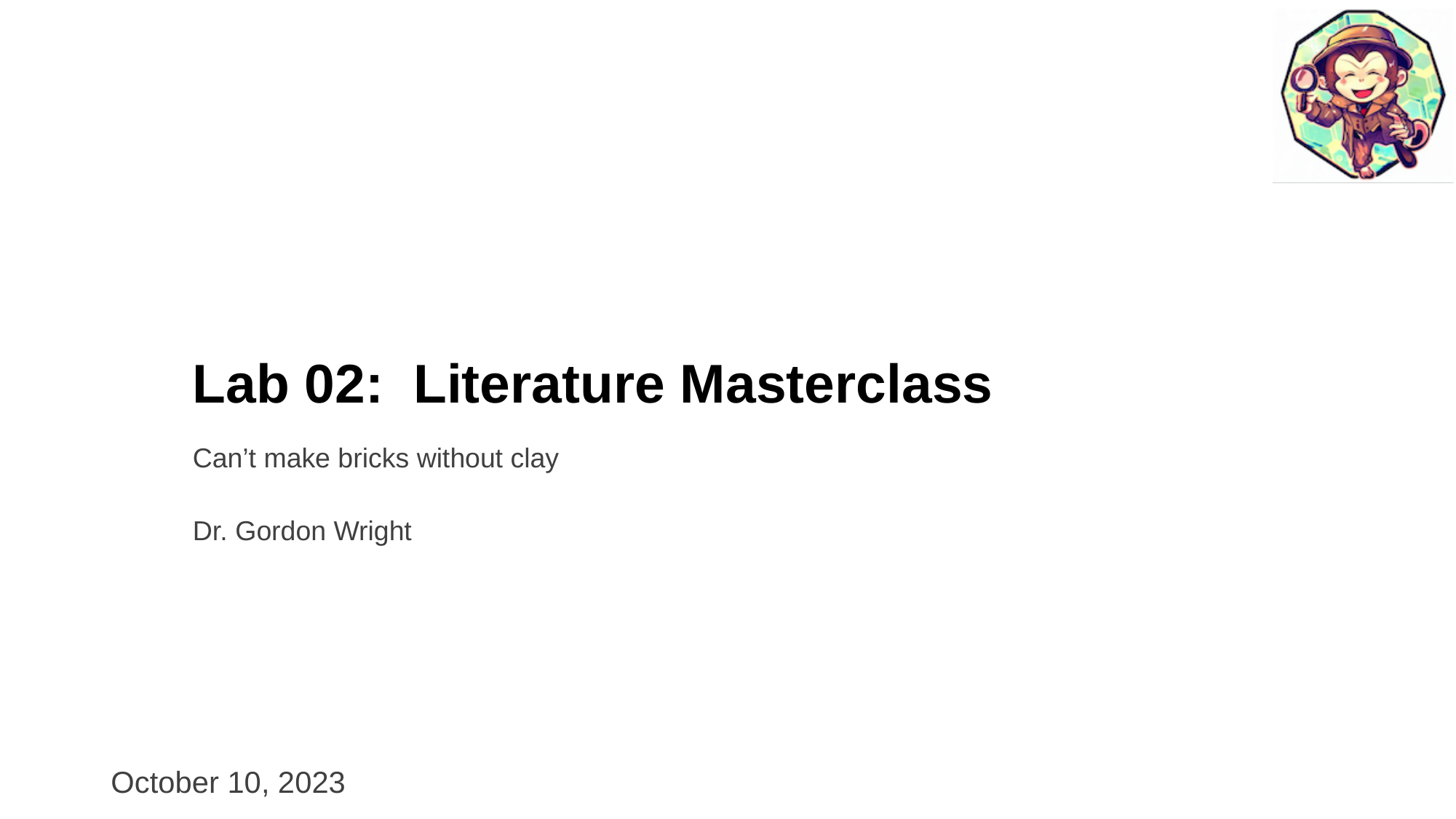

# Lab 02:  Literature Masterclass
Can’t make bricks without clay
Dr. Gordon Wright
October 10, 2023